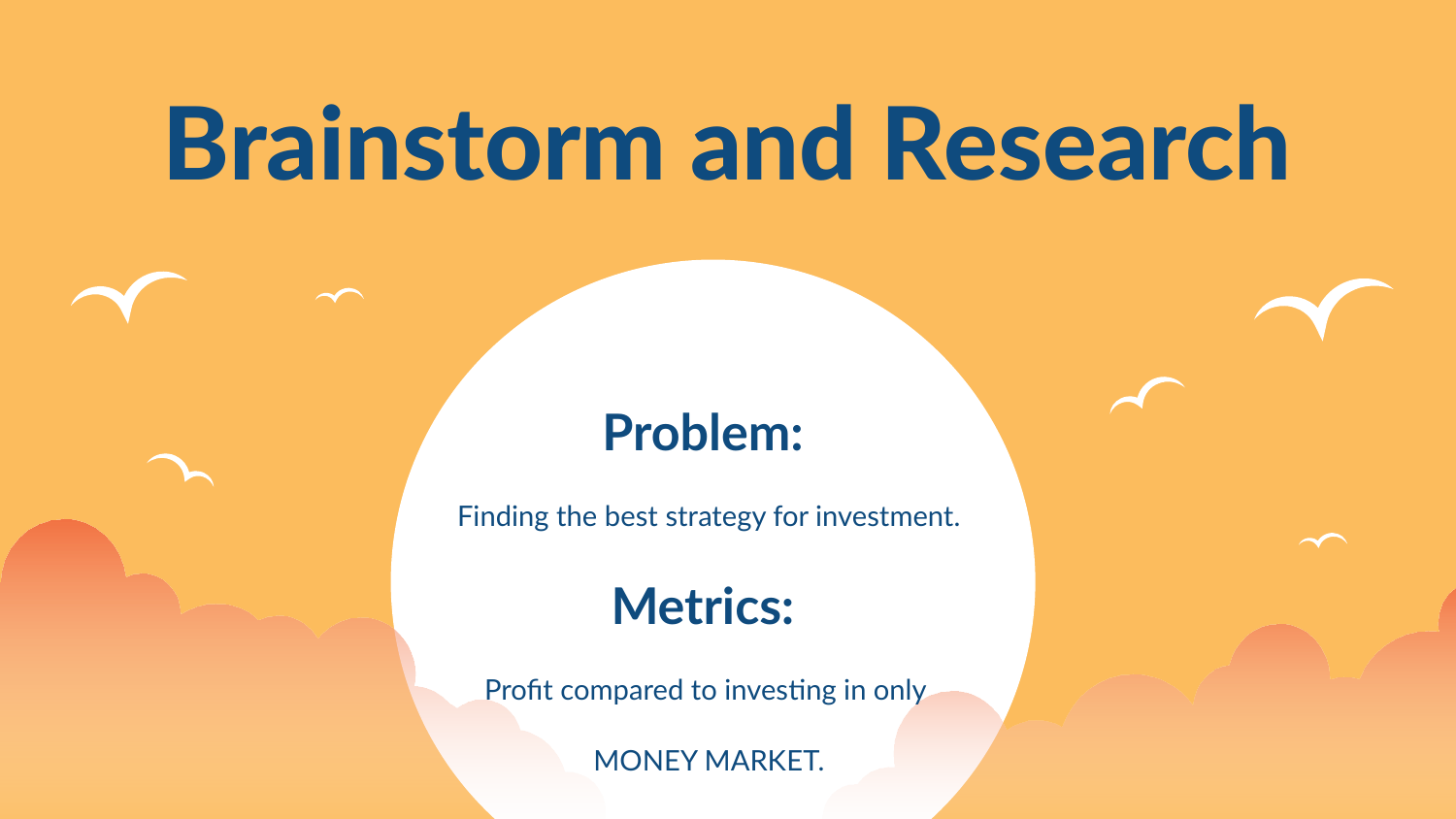

# Brainstorm and Research

Problem:
Finding the best strategy for investment.
Metrics:
Profit compared to investing in only
MONEY MARKET.